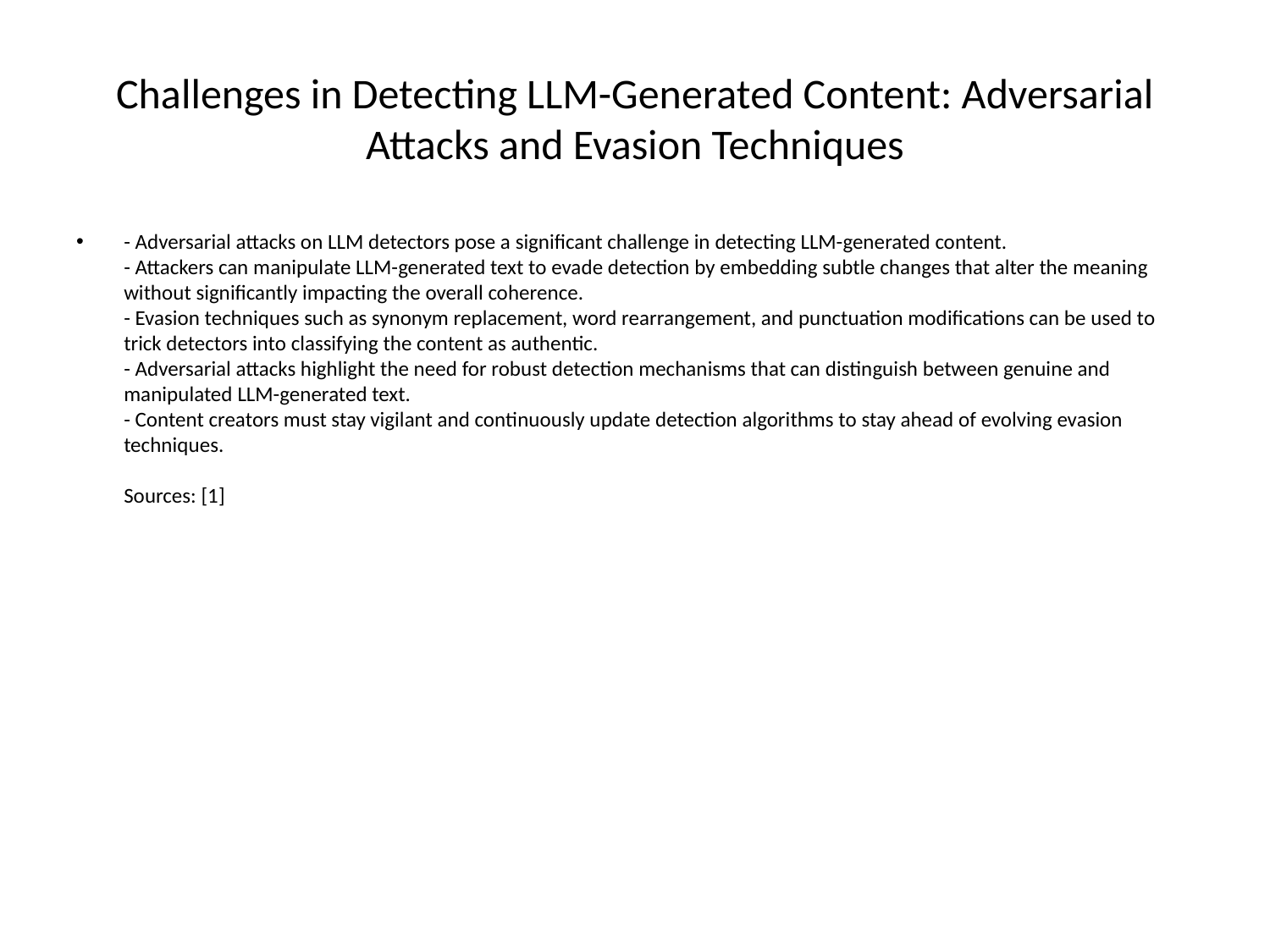

# Challenges in Detecting LLM-Generated Content: Adversarial Attacks and Evasion Techniques
- Adversarial attacks on LLM detectors pose a significant challenge in detecting LLM-generated content.
- Attackers can manipulate LLM-generated text to evade detection by embedding subtle changes that alter the meaning without significantly impacting the overall coherence.
- Evasion techniques such as synonym replacement, word rearrangement, and punctuation modifications can be used to trick detectors into classifying the content as authentic.
- Adversarial attacks highlight the need for robust detection mechanisms that can distinguish between genuine and manipulated LLM-generated text.
- Content creators must stay vigilant and continuously update detection algorithms to stay ahead of evolving evasion techniques.
Sources: [1]